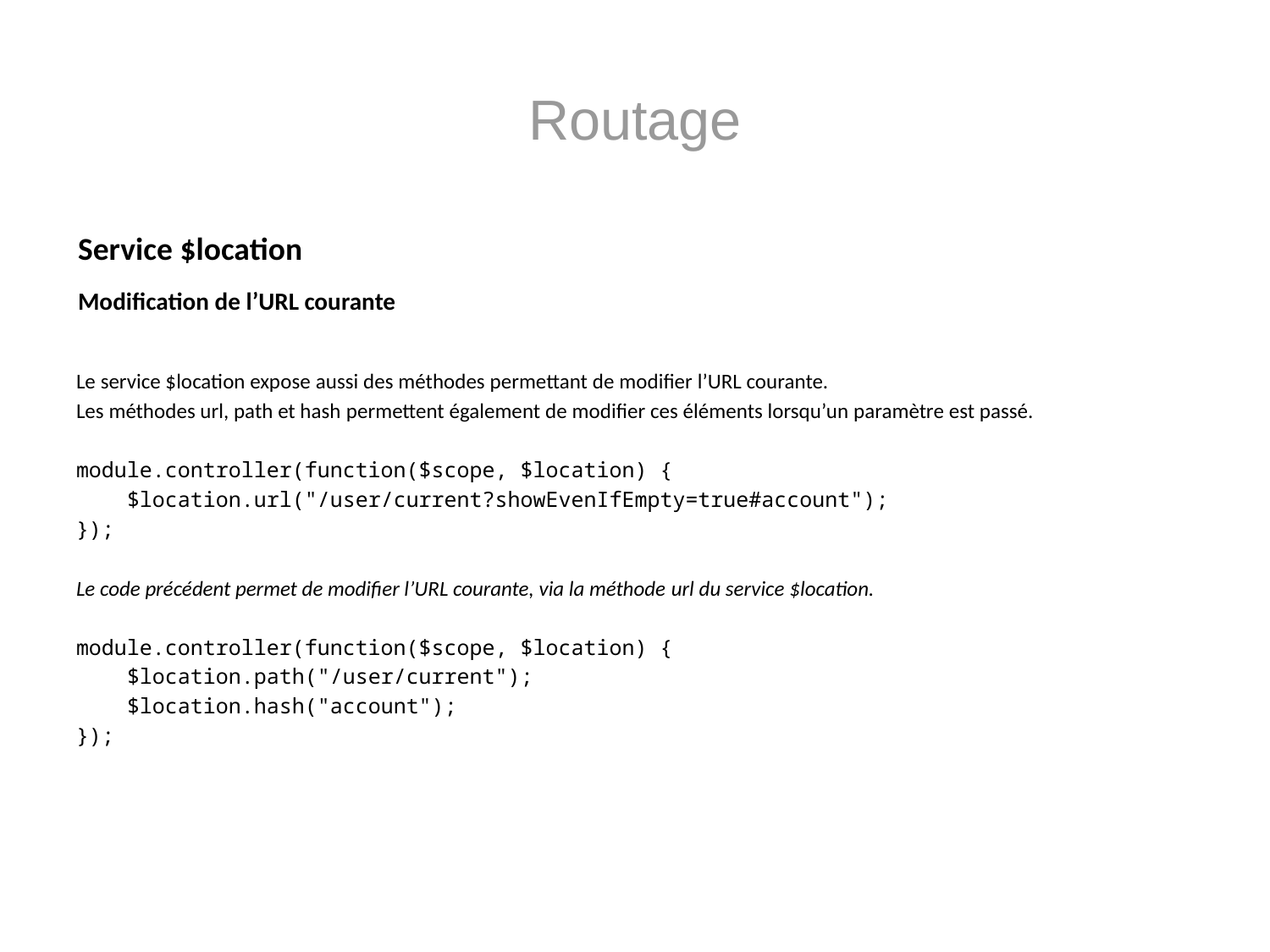

# Routage
Service $location
Modification de l’URL courante

Le service $location expose aussi des méthodes permettant de modifier l’URL courante.
Les méthodes url, path et hash permettent également de modifier ces éléments lorsqu’un paramètre est passé.

module.controller(function($scope, $location) {
    $location.url("/user/current?showEvenIfEmpty=true#account");
});

Le code précédent permet de modifier l’URL courante, via la méthode url du service $location.

module.controller(function($scope, $location) {
    $location.path("/user/current");
    $location.hash("account");
});